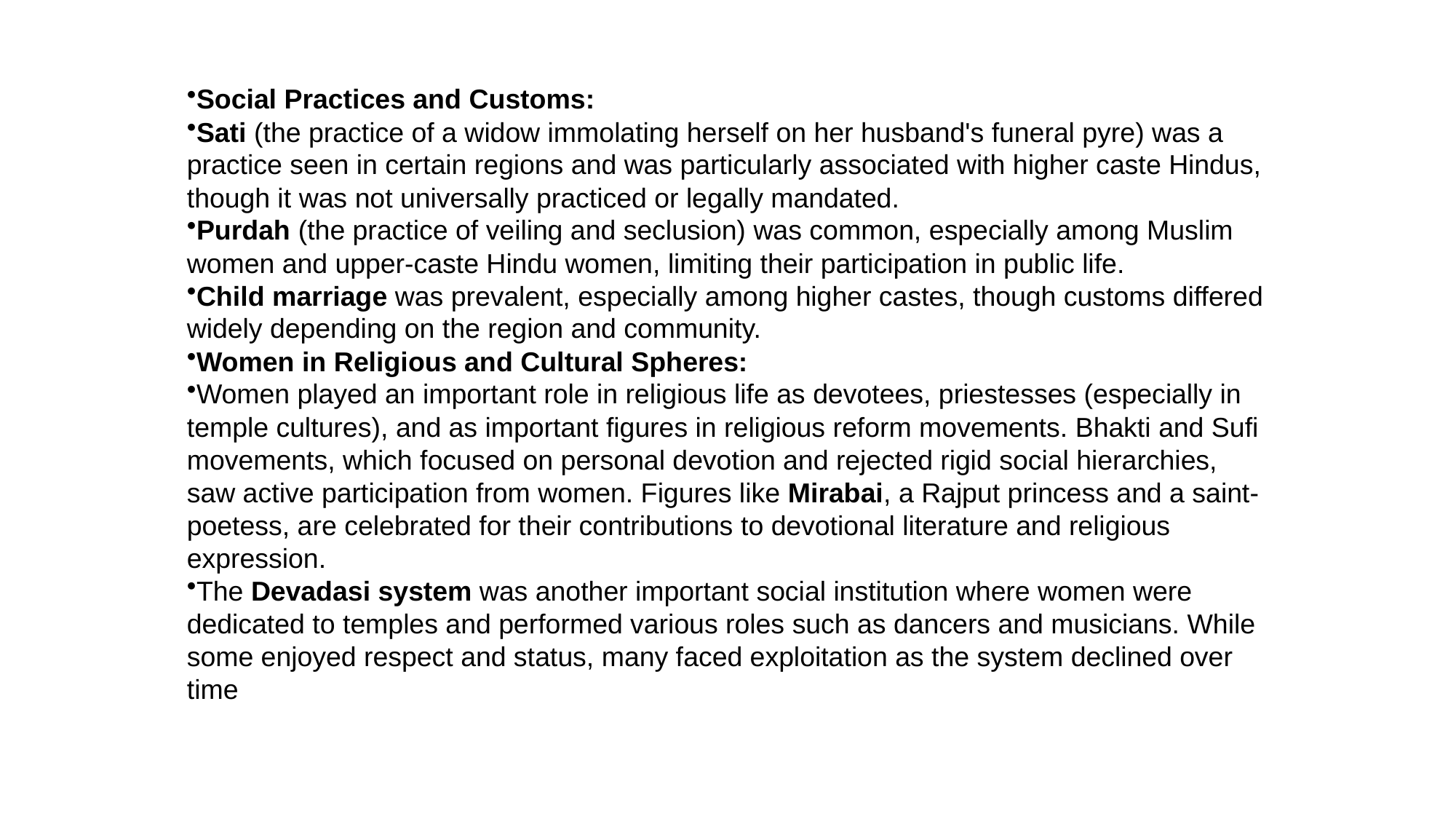

Social Practices and Customs:
Sati (the practice of a widow immolating herself on her husband's funeral pyre) was a practice seen in certain regions and was particularly associated with higher caste Hindus, though it was not universally practiced or legally mandated.
Purdah (the practice of veiling and seclusion) was common, especially among Muslim women and upper-caste Hindu women, limiting their participation in public life.
Child marriage was prevalent, especially among higher castes, though customs differed widely depending on the region and community.
Women in Religious and Cultural Spheres:
Women played an important role in religious life as devotees, priestesses (especially in temple cultures), and as important figures in religious reform movements. Bhakti and Sufi movements, which focused on personal devotion and rejected rigid social hierarchies, saw active participation from women. Figures like Mirabai, a Rajput princess and a saint-poetess, are celebrated for their contributions to devotional literature and religious expression.
The Devadasi system was another important social institution where women were dedicated to temples and performed various roles such as dancers and musicians. While some enjoyed respect and status, many faced exploitation as the system declined over time